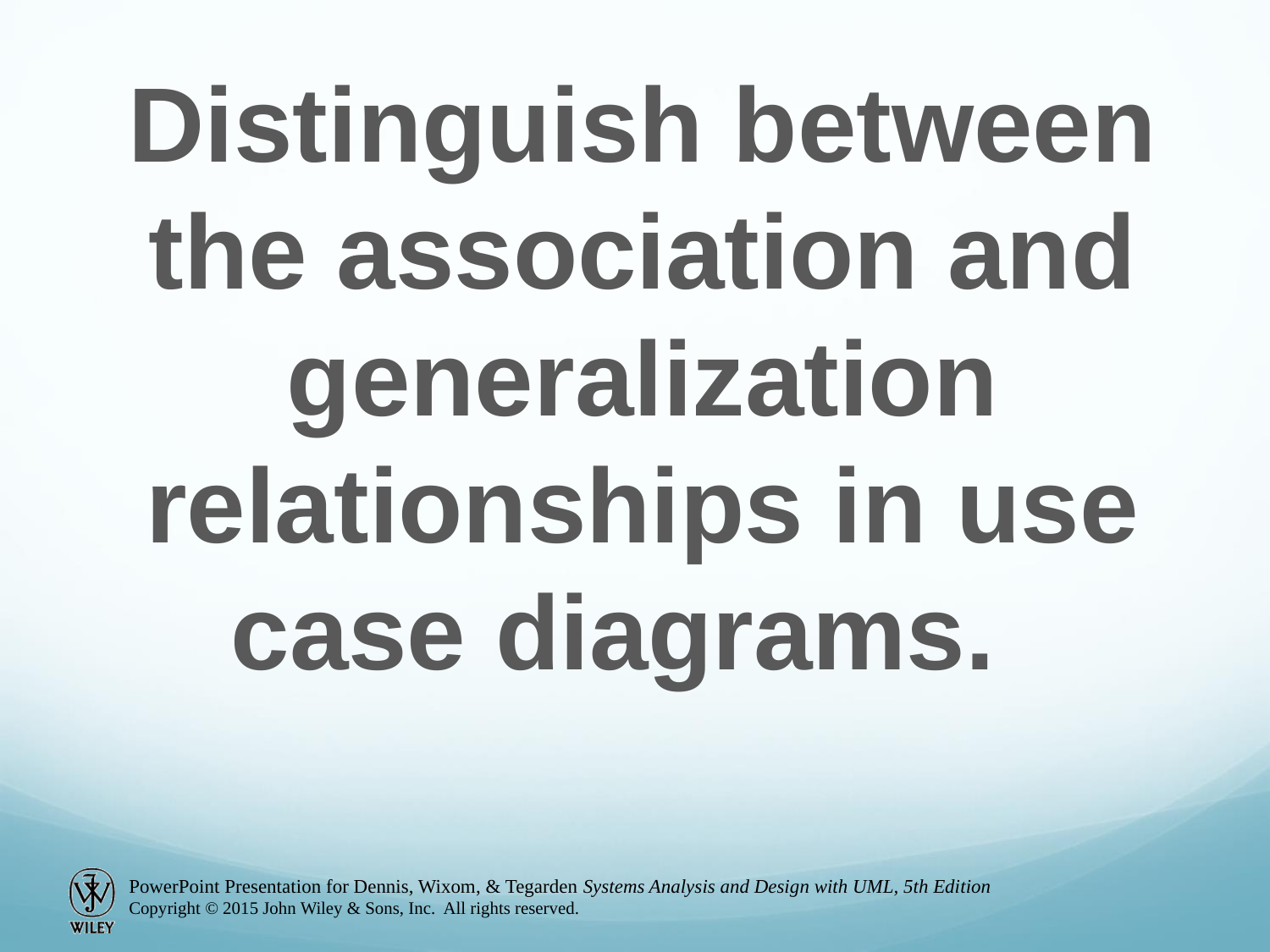

Distinguish between the association and generalization relationships in use case diagrams.